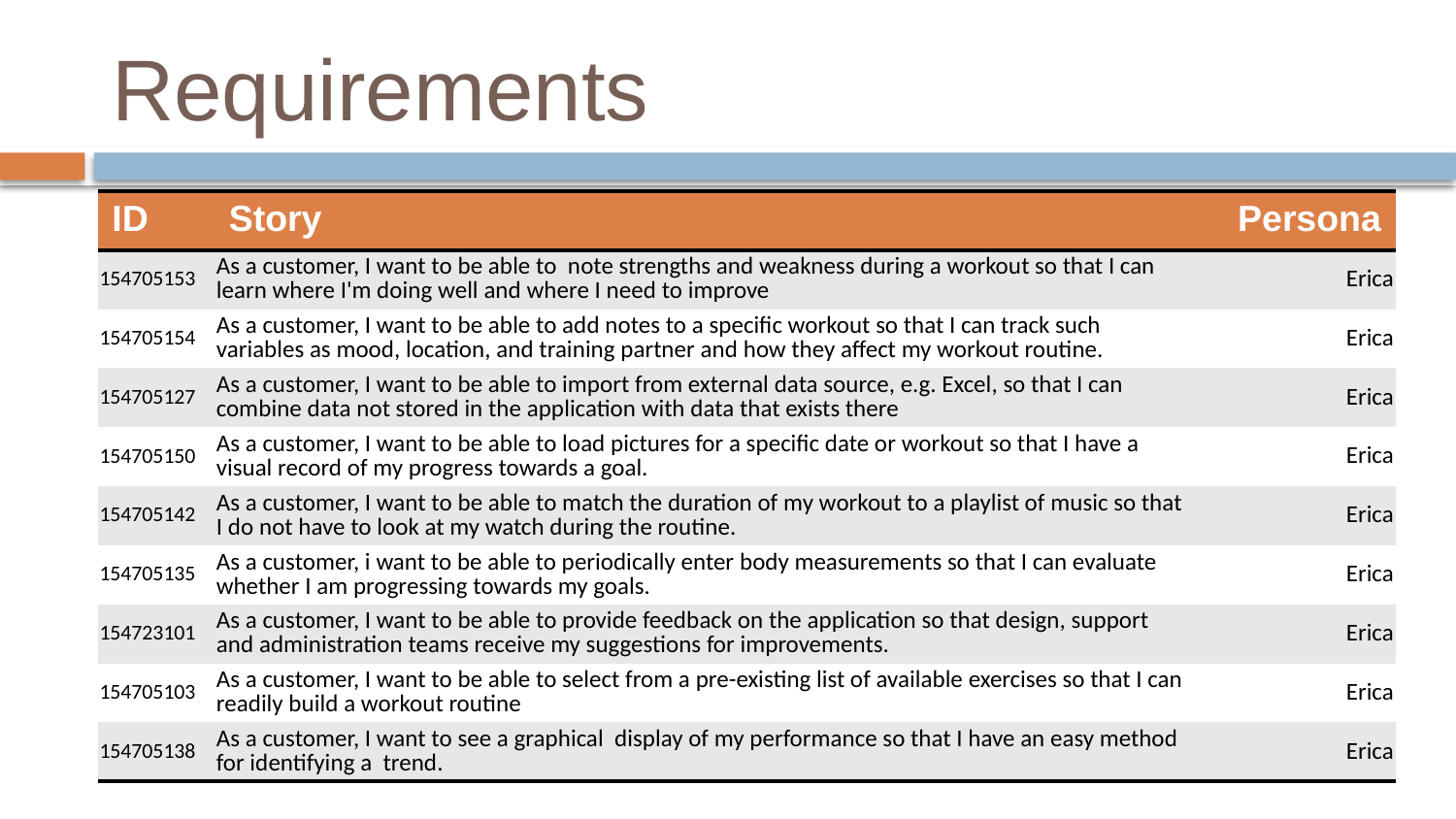

# Requirements
| ID | Story | Persona |
| --- | --- | --- |
| 154705153 | As a customer, I want to be able to note strengths and weakness during a workout so that I can learn where I'm doing well and where I need to improve | Erica |
| 154705154 | As a customer, I want to be able to add notes to a specific workout so that I can track such variables as mood, location, and training partner and how they affect my workout routine. | Erica |
| 154705127 | As a customer, I want to be able to import from external data source, e.g. Excel, so that I can combine data not stored in the application with data that exists there | Erica |
| 154705150 | As a customer, I want to be able to load pictures for a specific date or workout so that I have a visual record of my progress towards a goal. | Erica |
| 154705142 | As a customer, I want to be able to match the duration of my workout to a playlist of music so that I do not have to look at my watch during the routine. | Erica |
| 154705135 | As a customer, i want to be able to periodically enter body measurements so that I can evaluate whether I am progressing towards my goals. | Erica |
| 154723101 | As a customer, I want to be able to provide feedback on the application so that design, support and administration teams receive my suggestions for improvements. | Erica |
| 154705103 | As a customer, I want to be able to select from a pre-existing list of available exercises so that I can readily build a workout routine | Erica |
| 154705138 | As a customer, I want to see a graphical display of my performance so that I have an easy method for identifying a trend. | Erica |